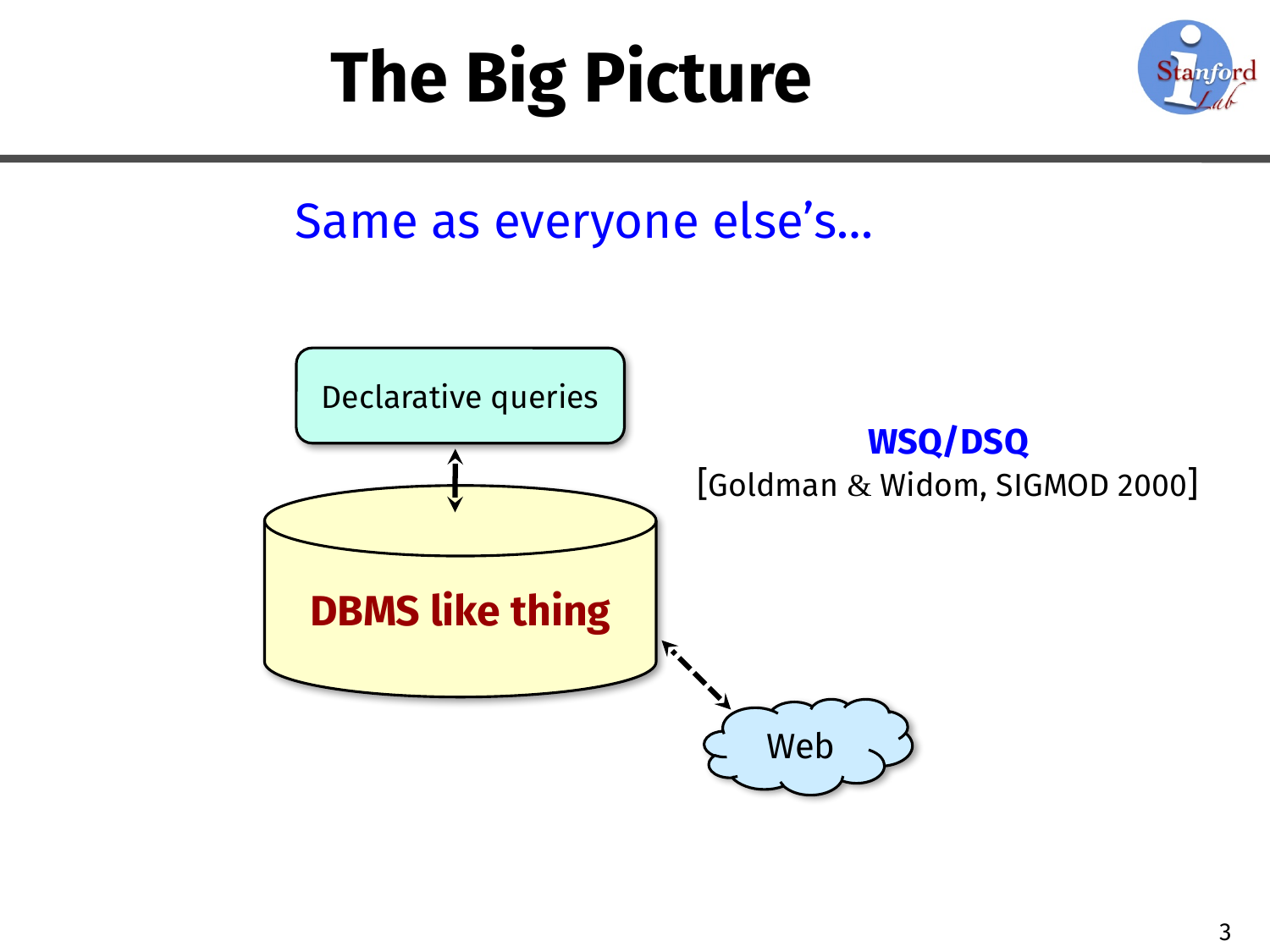

# The Big Picture
Same as everyone else’s…

Declarative queries
WSQ/DSQ
[Goldman & Widom, SIGMOD 2000]
DBMS like thing
Web
3